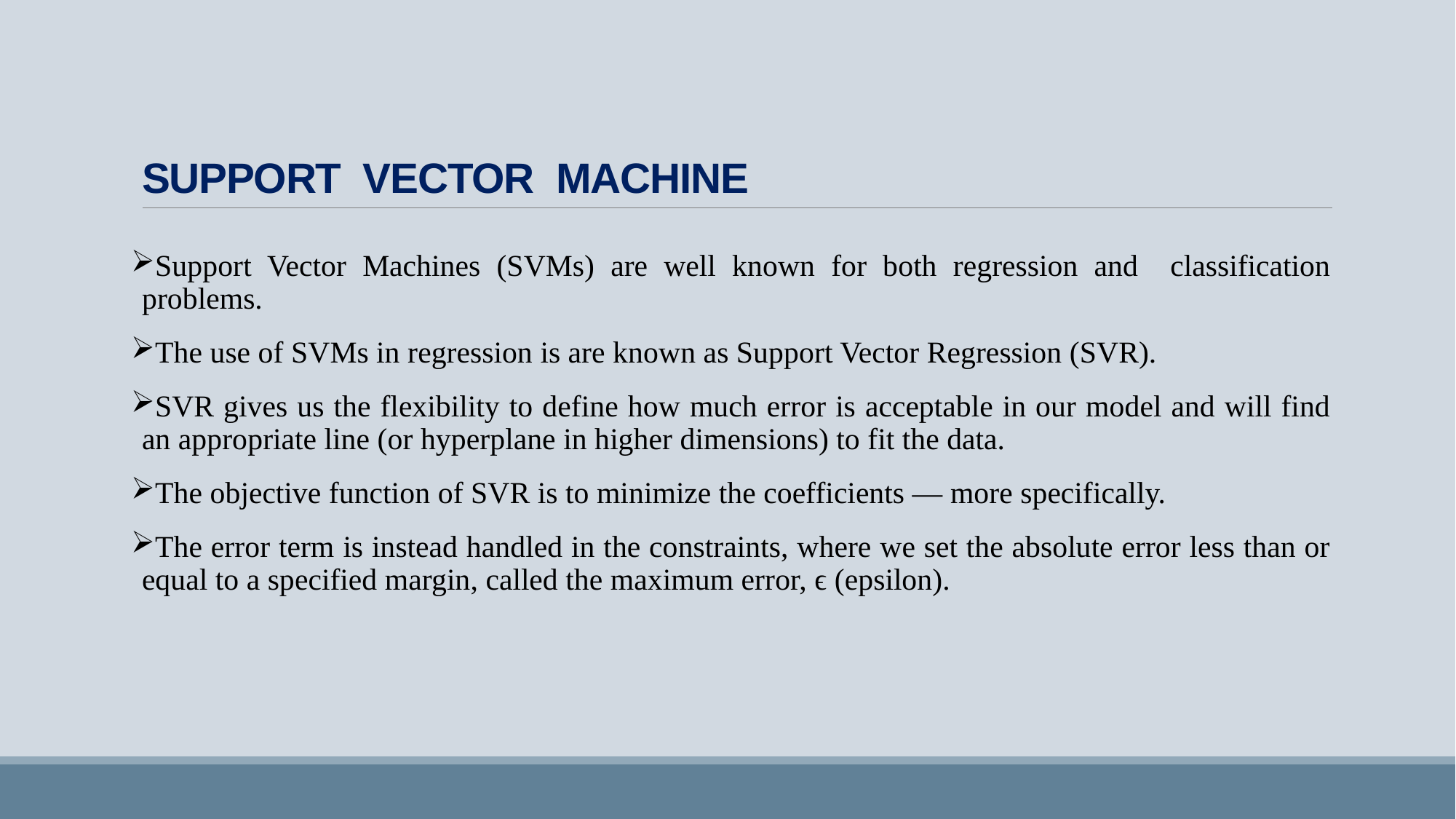

# SUPPORT  VECTOR  MACHINE
Support Vector Machines (SVMs) are well known for both regression and  classification problems.
The use of SVMs in regression is are known as Support Vector Regression (SVR).
SVR gives us the flexibility to define how much error is acceptable in our model and will find an appropriate line (or hyperplane in higher dimensions) to fit the data.
The objective function of SVR is to minimize the coefficients — more specifically.
The error term is instead handled in the constraints, where we set the absolute error less than or equal to a specified margin, called the maximum error, ϵ (epsilon).